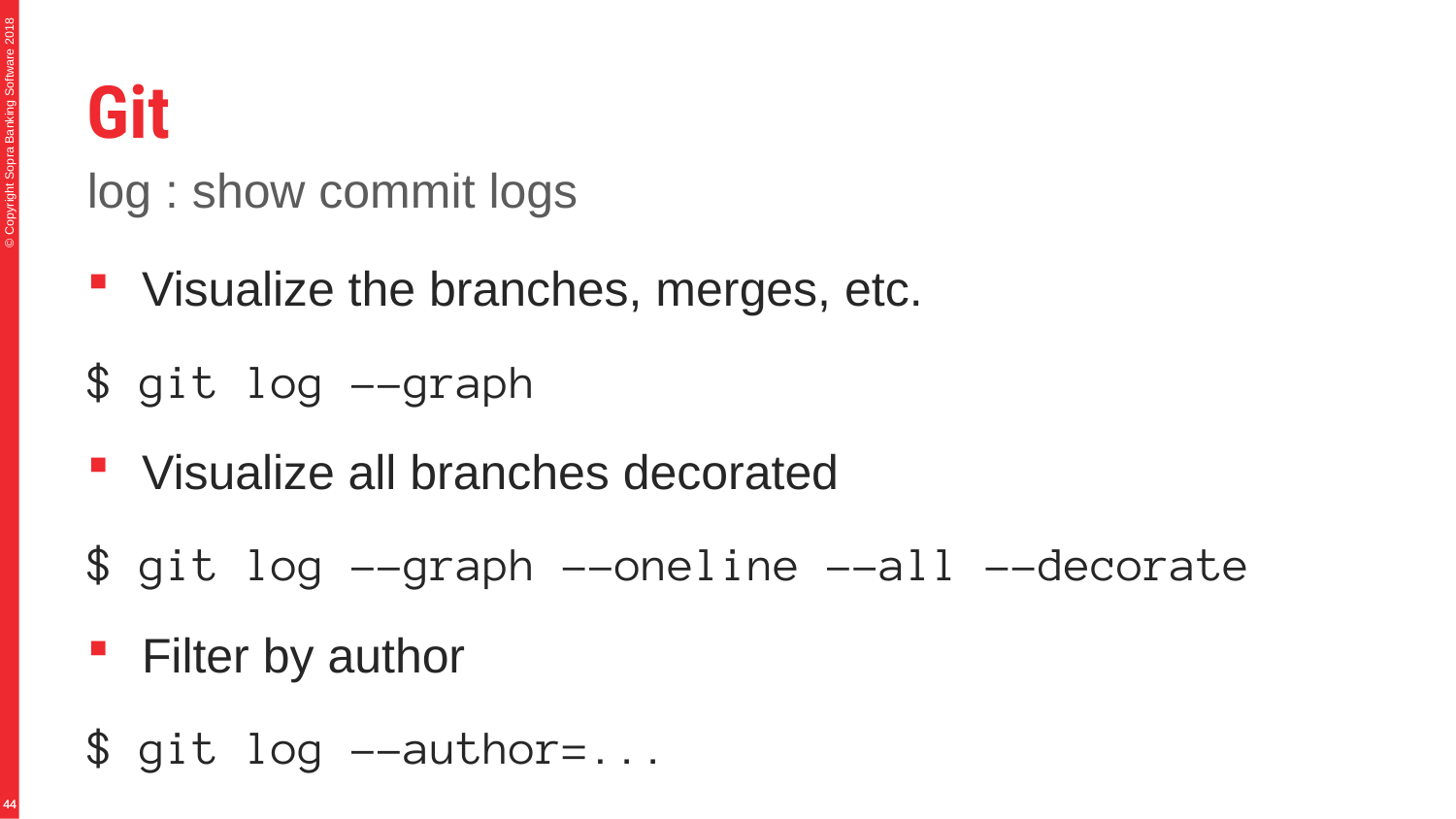

# Git
log : show commit logs
Visualize the branches, merges, etc.
$ git log --graph
Visualize all branches decorated
$ git log --graph --oneline --all --decorate
Filter by author
$ git log --author=...